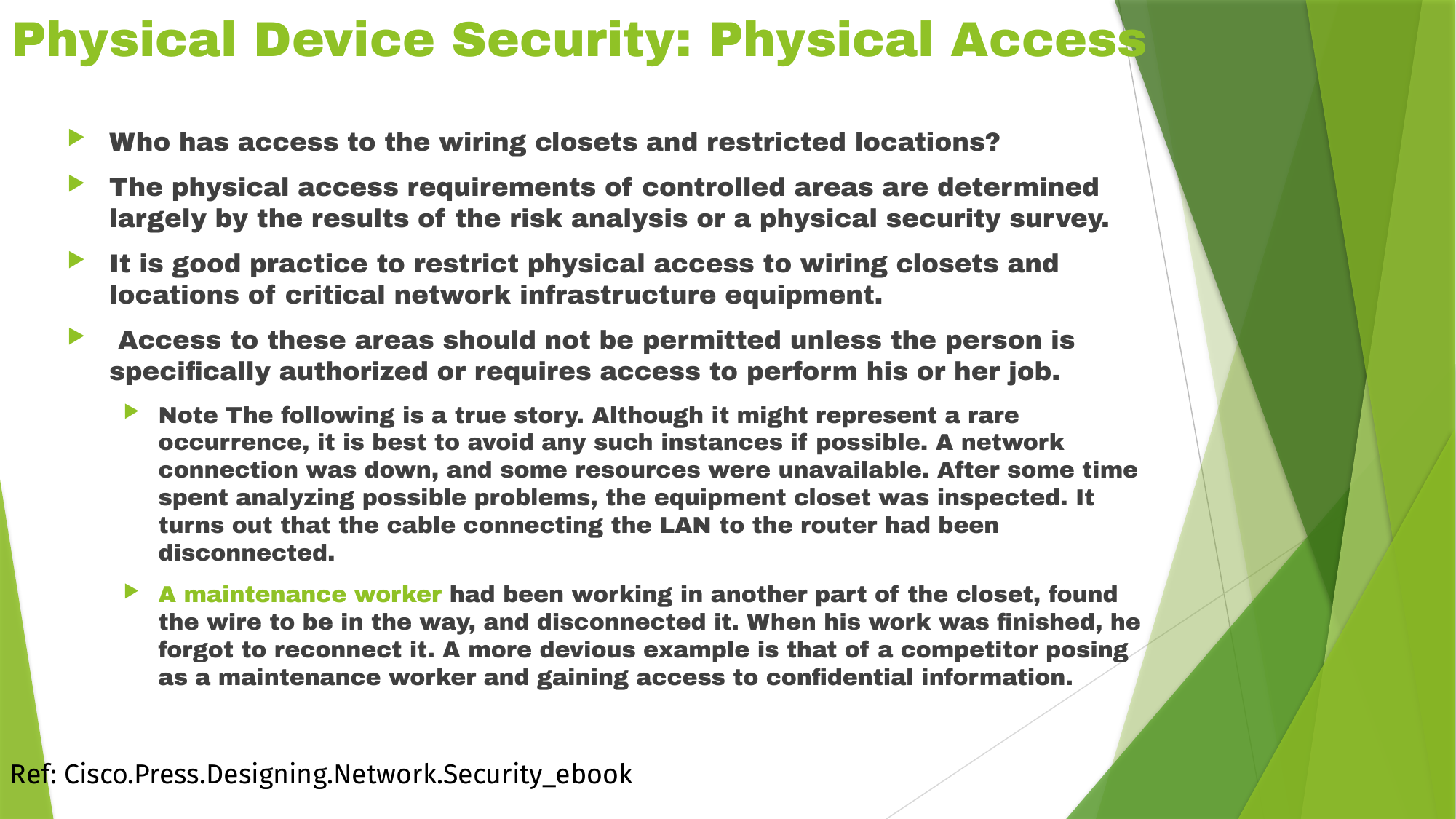

# Physical Device Security: Physical Access
Who has access to the wiring closets and restricted locations?
The physical access requirements of controlled areas are determined largely by the results of the risk analysis or a physical security survey.
It is good practice to restrict physical access to wiring closets and locations of critical network infrastructure equipment.
 Access to these areas should not be permitted unless the person is specifically authorized or requires access to perform his or her job.
Note The following is a true story. Although it might represent a rare occurrence, it is best to avoid any such instances if possible. A network connection was down, and some resources were unavailable. After some time spent analyzing possible problems, the equipment closet was inspected. It turns out that the cable connecting the LAN to the router had been disconnected.
A maintenance worker had been working in another part of the closet, found the wire to be in the way, and disconnected it. When his work was finished, he forgot to reconnect it. A more devious example is that of a competitor posing as a maintenance worker and gaining access to confidential information.
Ref: Cisco.Press.Designing.Network.Security_ebook